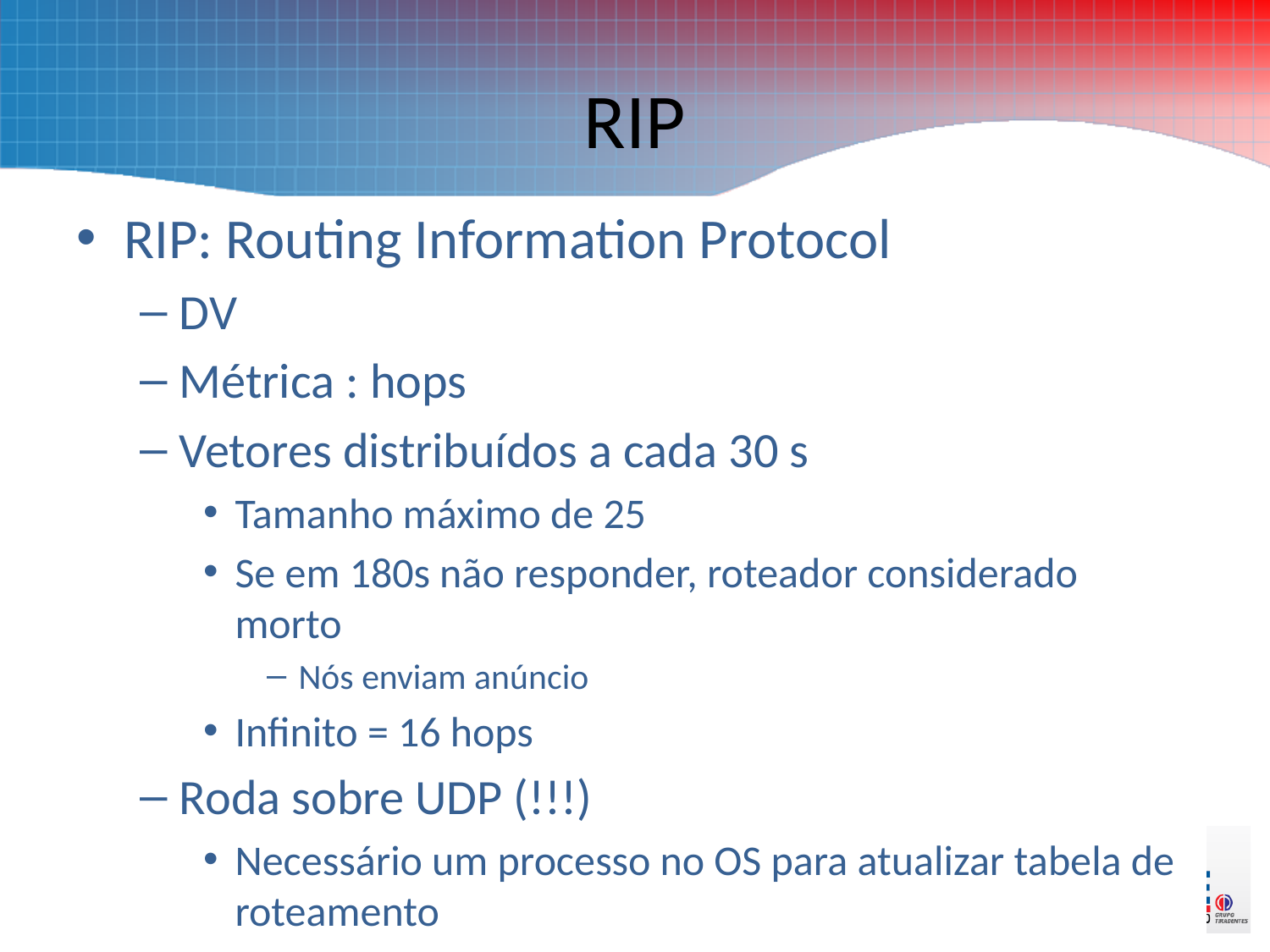

# RIP
RIP: Routing Information Protocol
DV
Métrica : hops
Vetores distribuídos a cada 30 s
Tamanho máximo de 25
Se em 180s não responder, roteador considerado morto
Nós enviam anúncio
Infinito = 16 hops
Roda sobre UDP (!!!)
Necessário um processo no OS para atualizar tabela de roteamento